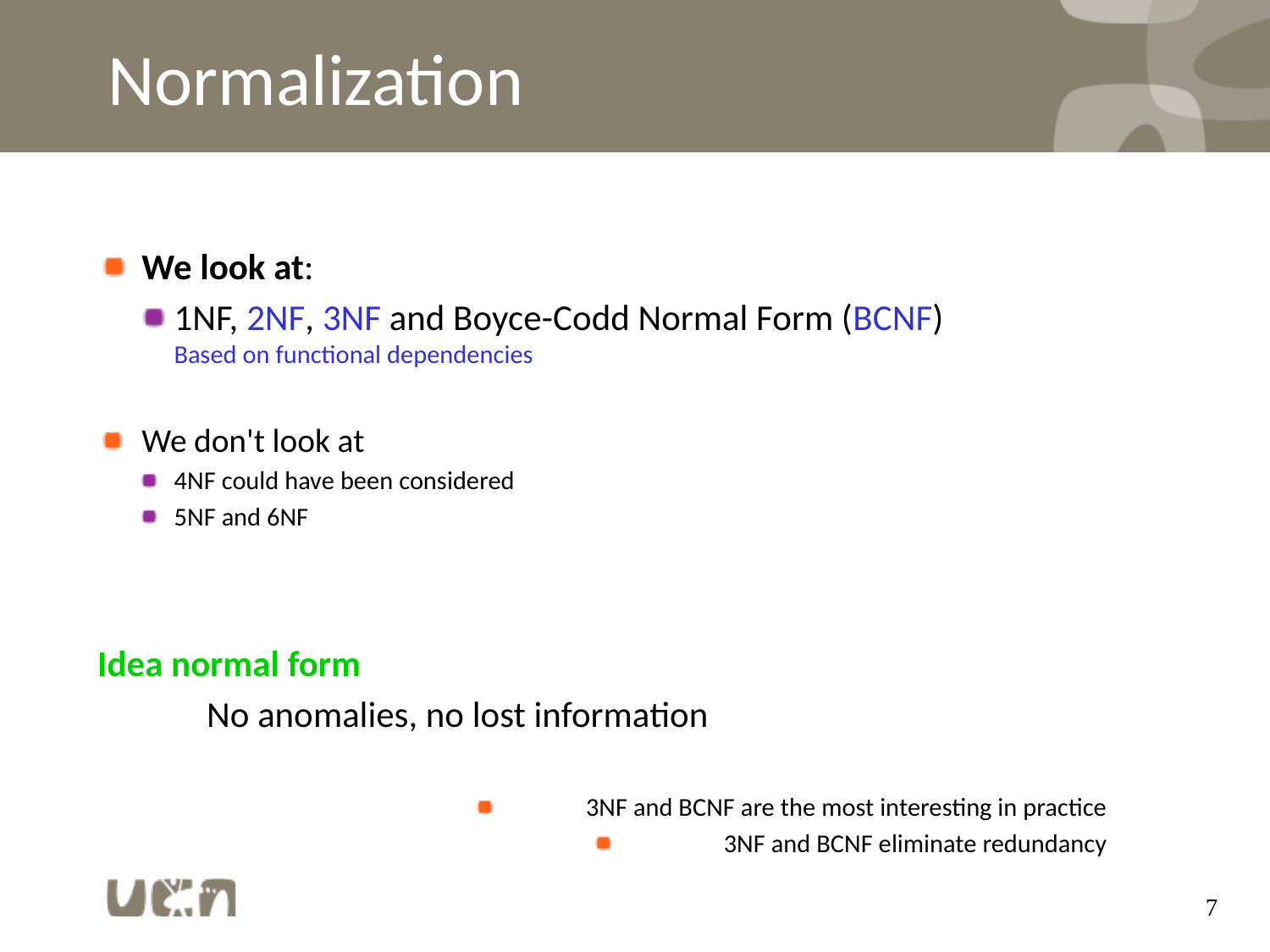

# Normalization

We look at:
1NF, 2NF, 3NF and Boyce-Codd Normal Form (BCNF)
Based on functional dependencies
We don't look at
4NF could have been considered
5NF and 6NF

Idea normal form
	No anomalies, no lost information

3NF and BCNF are the most interesting in practice
3NF and BCNF eliminate redundancy

7